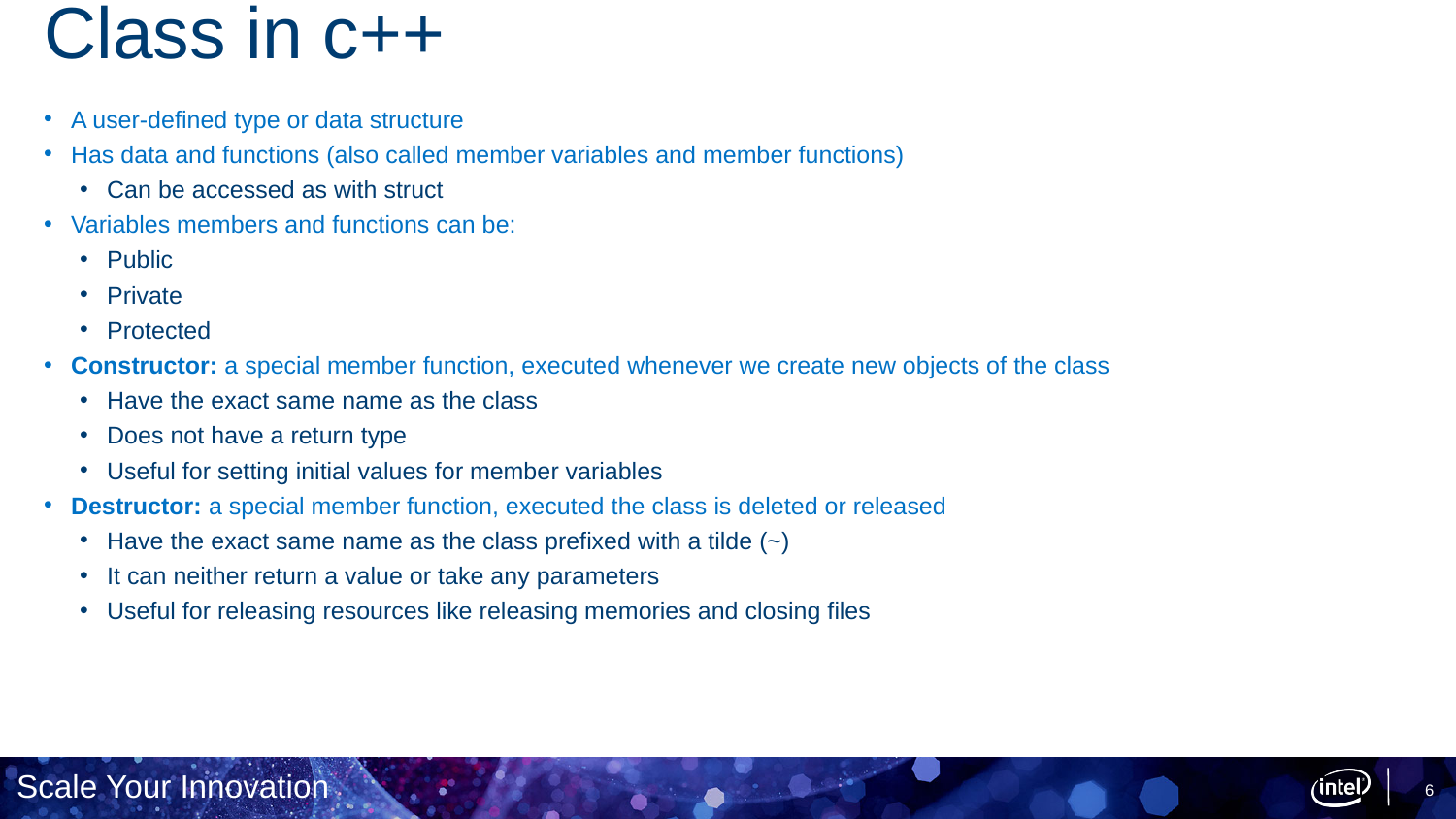

# Class in c++
A user-defined type or data structure
Has data and functions (also called member variables and member functions)
Can be accessed as with struct
Variables members and functions can be:
Public
Private
Protected
Constructor: a special member function, executed whenever we create new objects of the class
Have the exact same name as the class
Does not have a return type
Useful for setting initial values for member variables
Destructor: a special member function, executed the class is deleted or released
Have the exact same name as the class prefixed with a tilde (~)
It can neither return a value or take any parameters
Useful for releasing resources like releasing memories and closing files

6